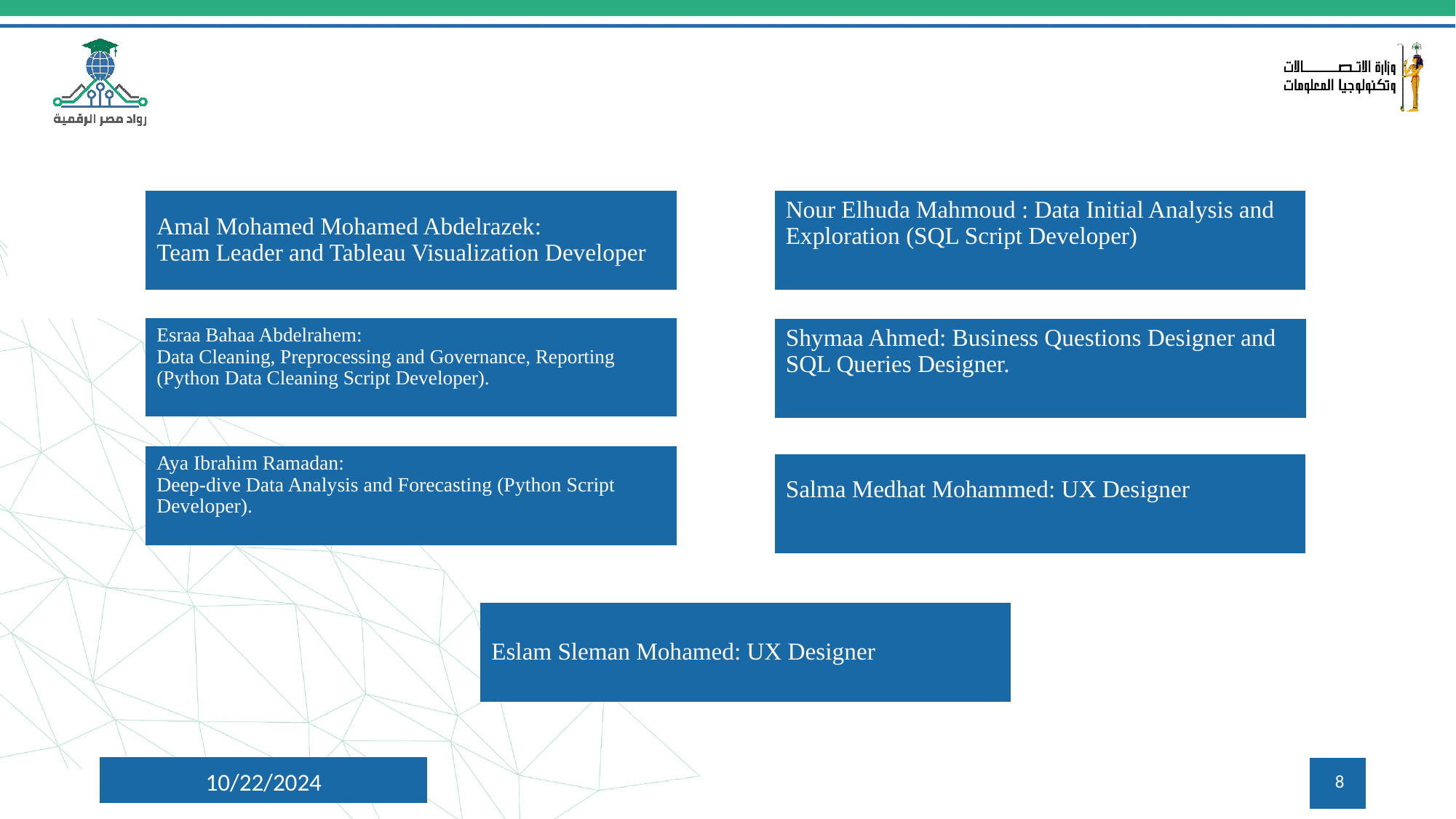

# Amal Mohamed Mohamed Abdelrazek: Team Leader and Tableau Visualization Developer

Nour Elhuda Mahmoud : Data Initial Analysis and Exploration (SQL Script Developer)

Shymaa Ahmed: Business Questions Designer and SQL Queries Designer.
Esraa Bahaa Abdelrahem:
Data Cleaning, Preprocessing and Governance, Reporting (Python Data Cleaning Script Developer).

Aya Ibrahim Ramadan:
Deep-dive Data Analysis and Forecasting (Python Script Developer).

Salma Medhat Mohammed: UX Designer

Eslam Sleman Mohamed: UX Designer
10/22/2024

8